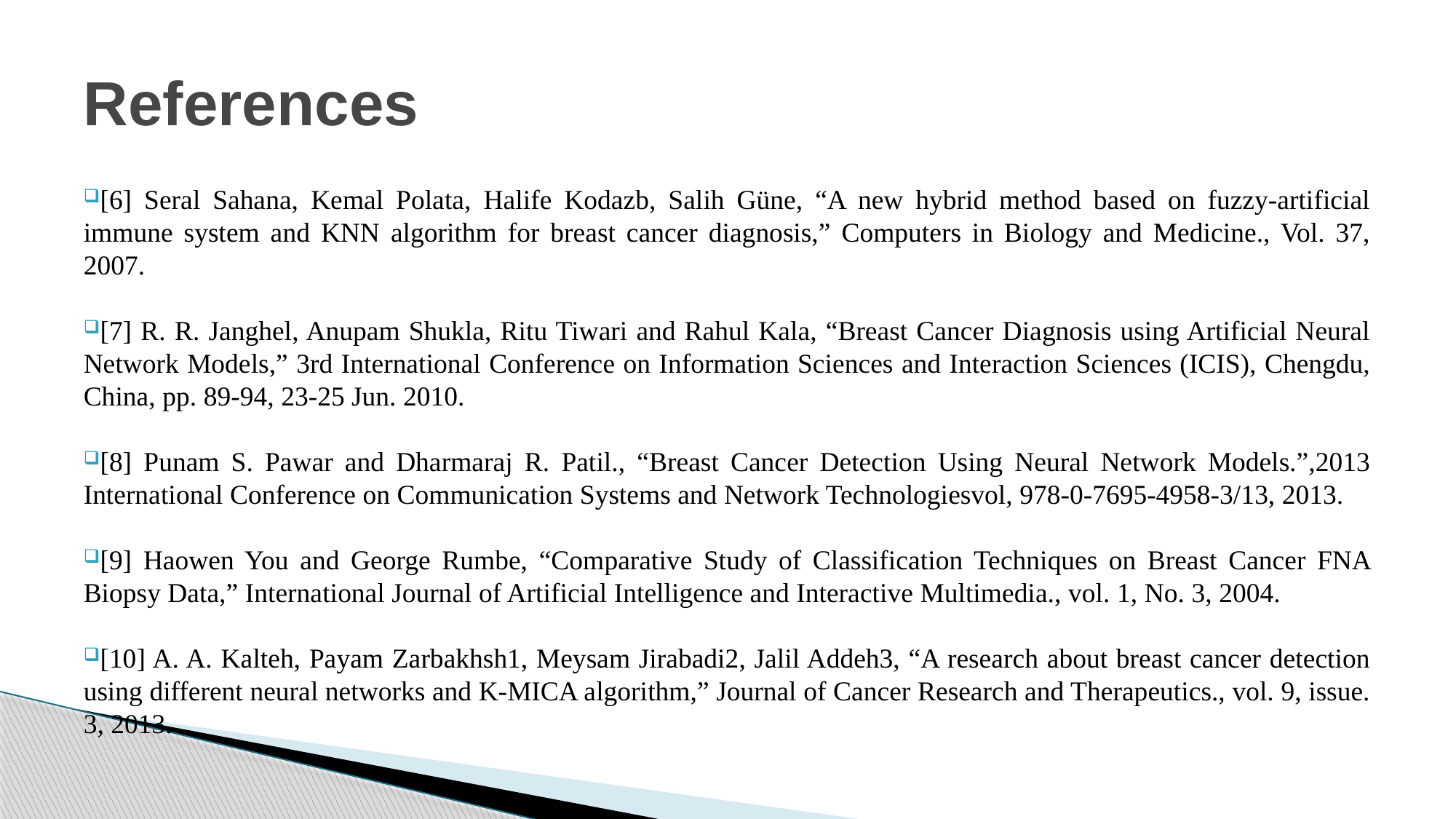

# References
[6] Seral Sahana, Kemal Polata, Halife Kodazb, Salih Güne, “A new hybrid method based on fuzzy-artificial immune system and KNN algorithm for breast cancer diagnosis,” Computers in Biology and Medicine., Vol. 37, 2007.

[7] R. R. Janghel, Anupam Shukla, Ritu Tiwari and Rahul Kala, “Breast Cancer Diagnosis using Artificial Neural Network Models,” 3rd International Conference on Information Sciences and Interaction Sciences (ICIS), Chengdu, China, pp. 89-94, 23-25 Jun. 2010.

[8] Punam S. Pawar and Dharmaraj R. Patil., “Breast Cancer Detection Using Neural Network Models.”,2013 International Conference on Communication Systems and Network Technologiesvol, 978-0-7695-4958-3/13, 2013.

[9] Haowen You and George Rumbe, “Comparative Study of Classification Techniques on Breast Cancer FNA Biopsy Data,” International Journal of Artificial Intelligence and Interactive Multimedia., vol. 1, No. 3, 2004.

[10] A. A. Kalteh, Payam Zarbakhsh1, Meysam Jirabadi2, Jalil Addeh3, “A research about breast cancer detection using different neural networks and K-MICA algorithm,” Journal of Cancer Research and Therapeutics., vol. 9, issue. 3, 2013.